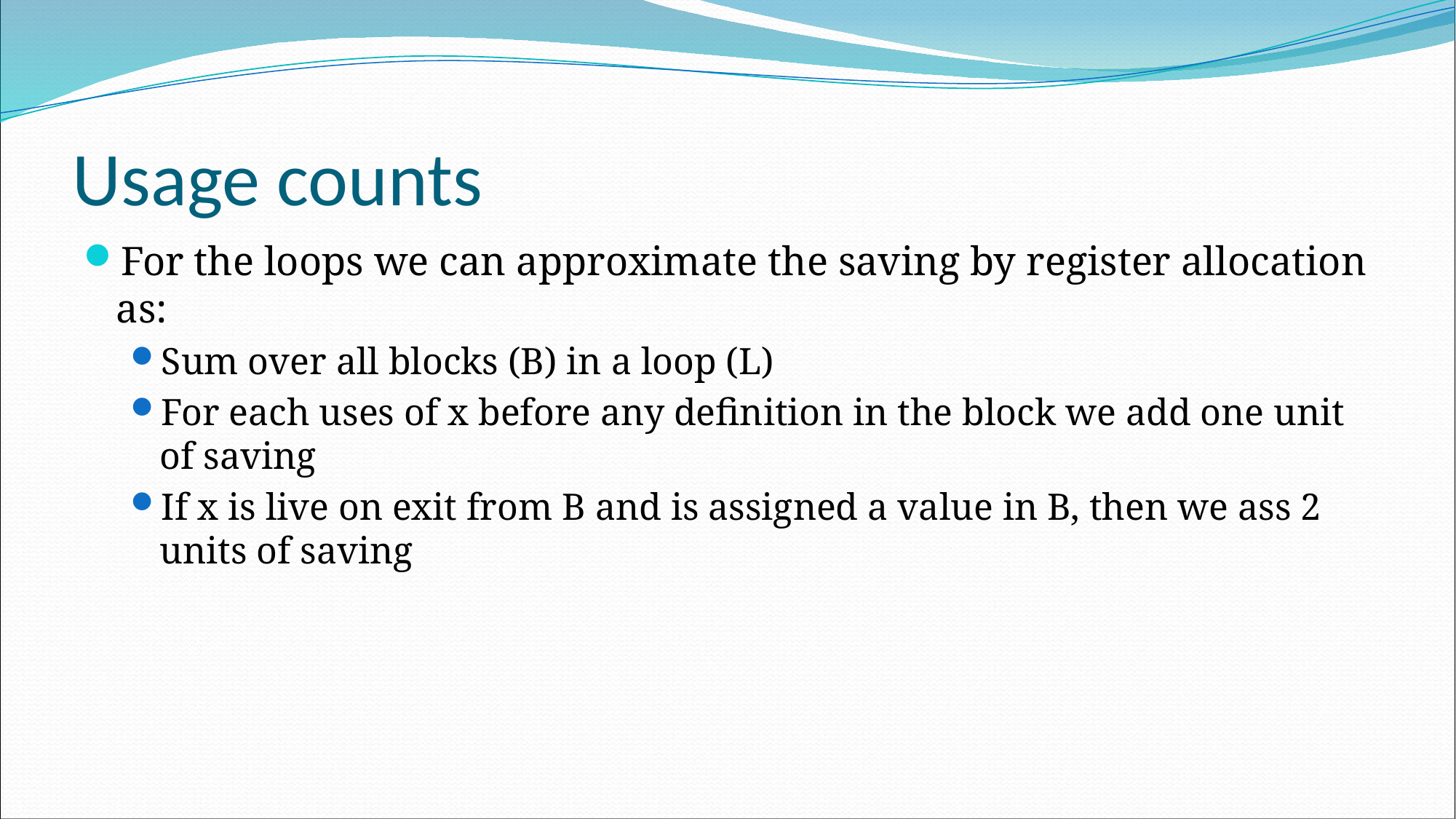

Usage counts
For the loops we can approximate the saving by register allocation as:
Sum over all blocks (B) in a loop (L)
For each uses of x before any definition in the block we add one unit of saving
If x is live on exit from B and is assigned a value in B, then we ass 2 units of saving